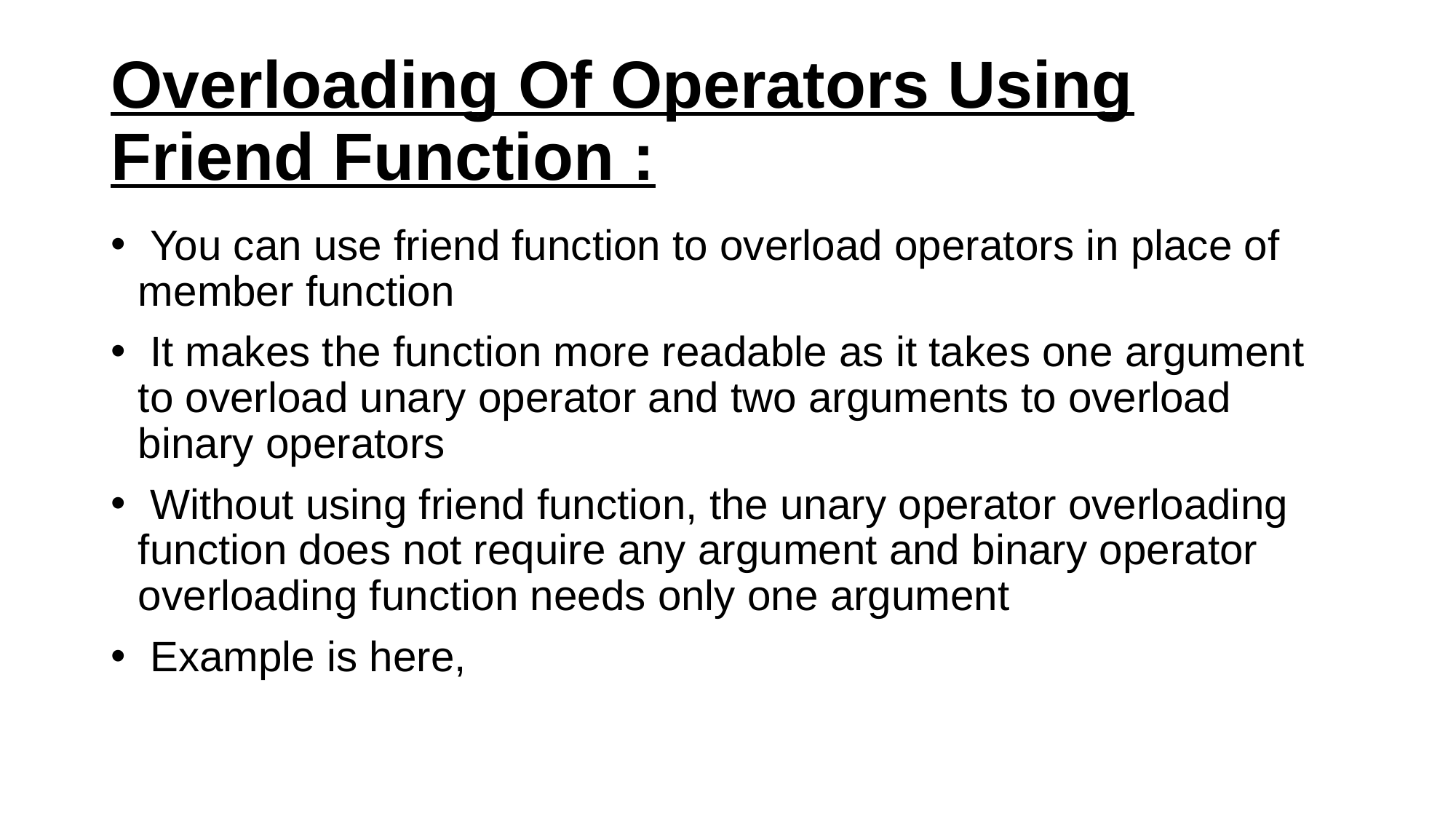

# Overloading Of Operators Using Friend Function :
 You can use friend function to overload operators in place of member function
 It makes the function more readable as it takes one argument to overload unary operator and two arguments to overload binary operators
 Without using friend function, the unary operator overloading function does not require any argument and binary operator overloading function needs only one argument
 Example is here,